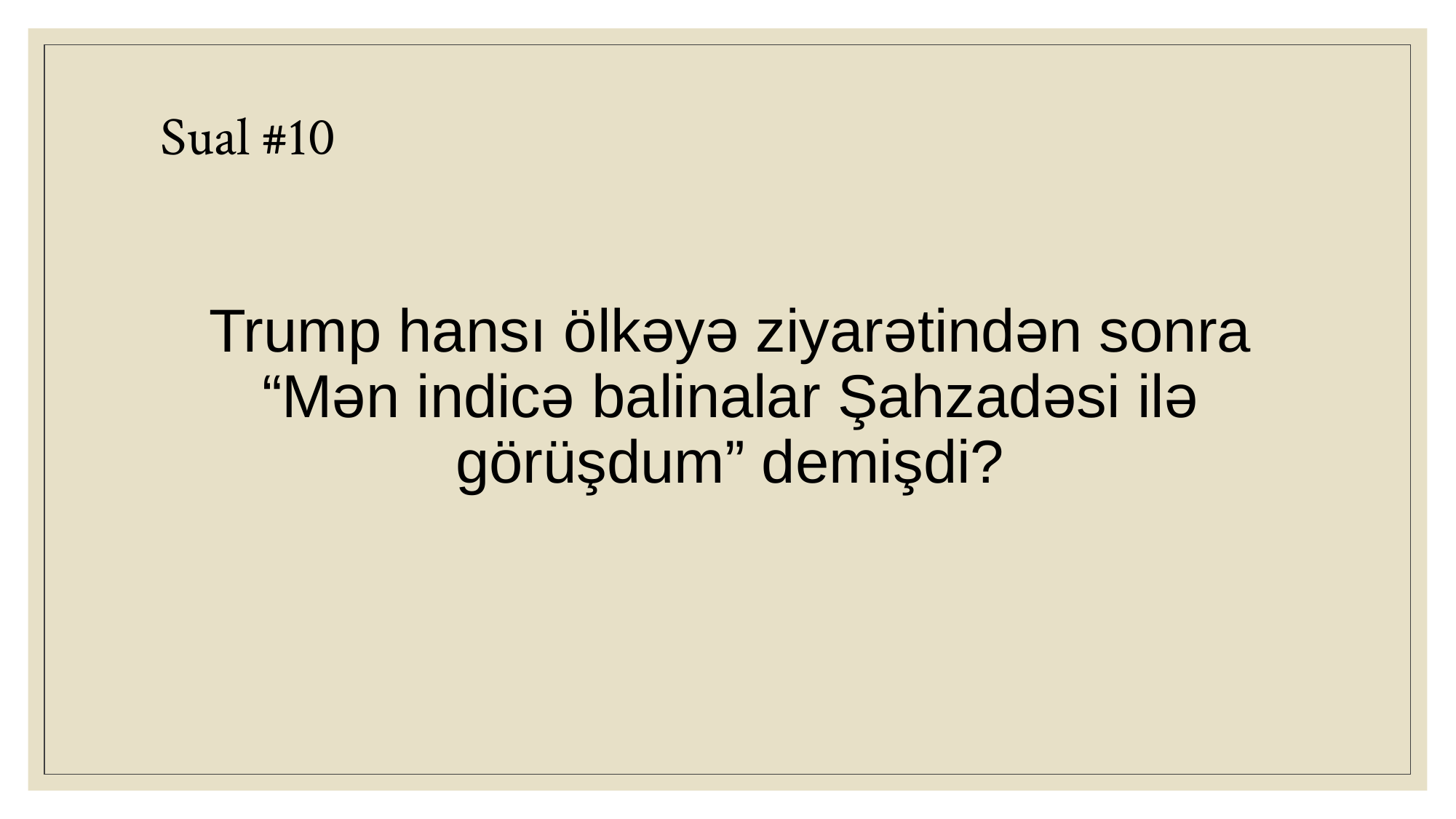

Sual #10
# Trump hansı ölkəyə ziyarətindən sonra “Mən indicə balinalar Şahzadəsi ilə görüşdum” demişdi?